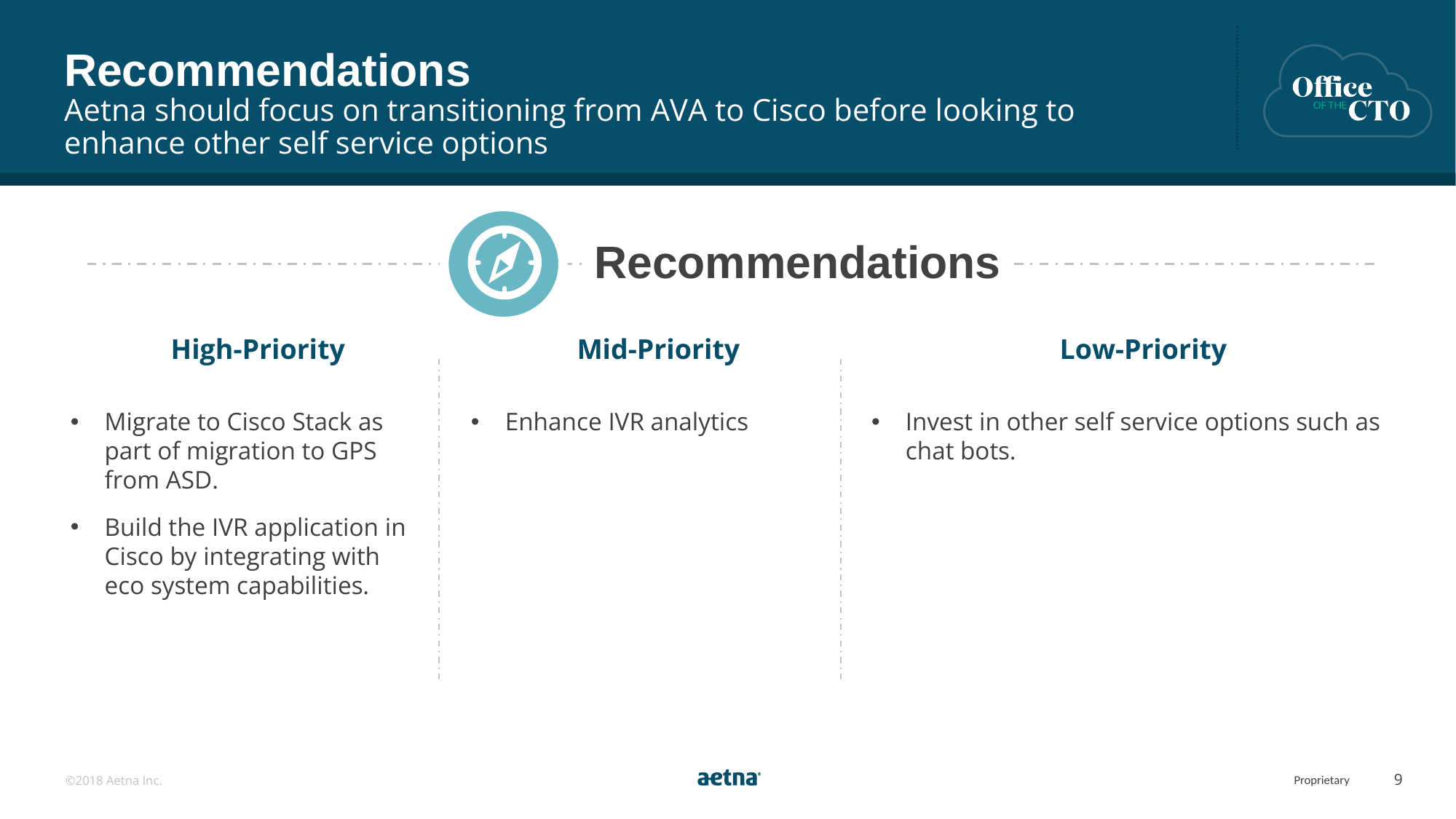

# Recommendations
Aetna should focus on transitioning from AVA to Cisco before looking to enhance other self service options

Recommendations
Low-Priority
Mid-Priority
High-Priority
Invest in other self service options such as chat bots.

Enhance IVR analytics
Migrate to Cisco Stack as part of migration to GPS from ASD.
Build the IVR application in Cisco by integrating with eco system capabilities.